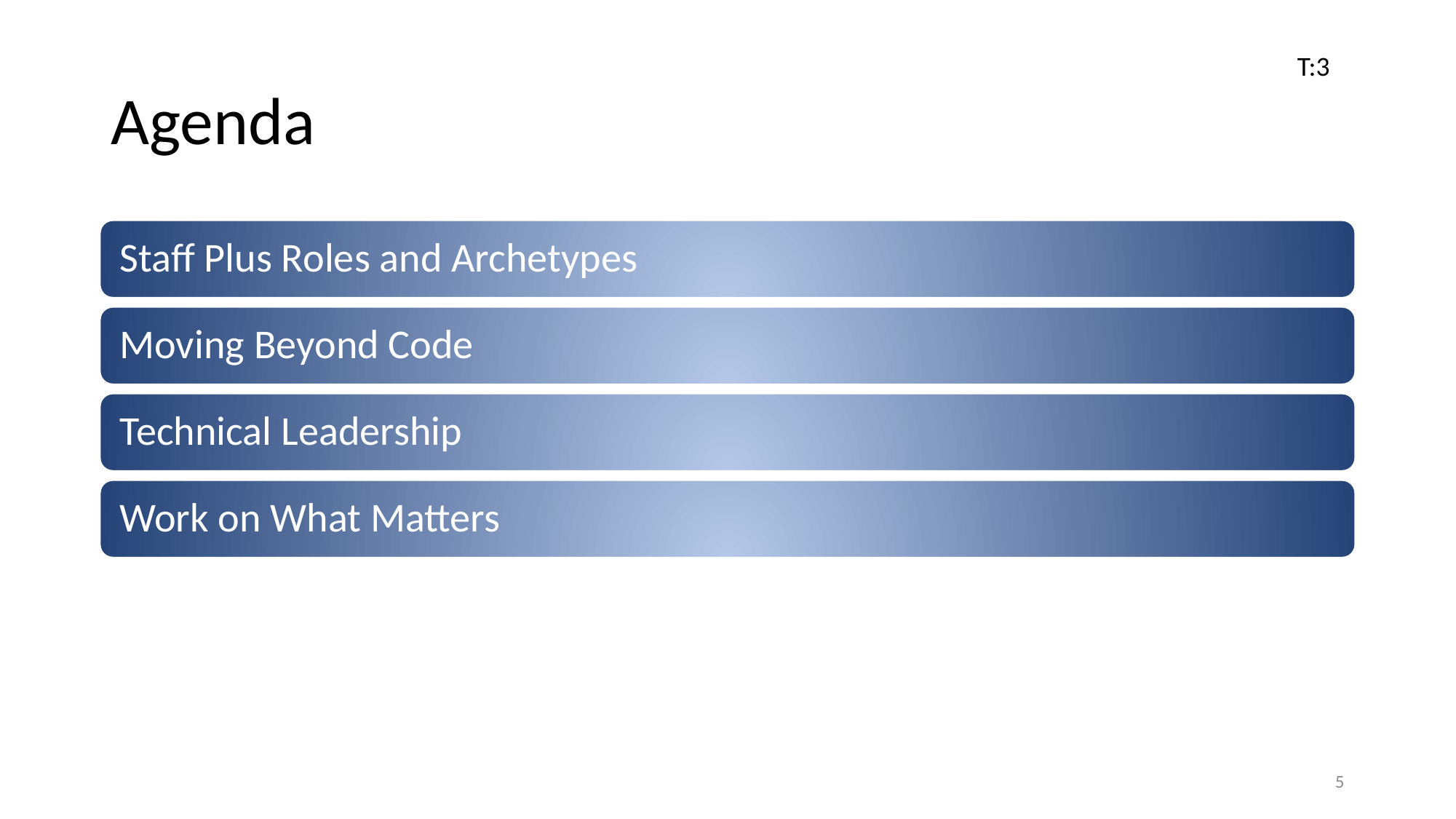

# Agenda
T:3
Staff Plus Roles and Archetypes
Moving Beyond Code
Technical Leadership
Work on What Matters
5